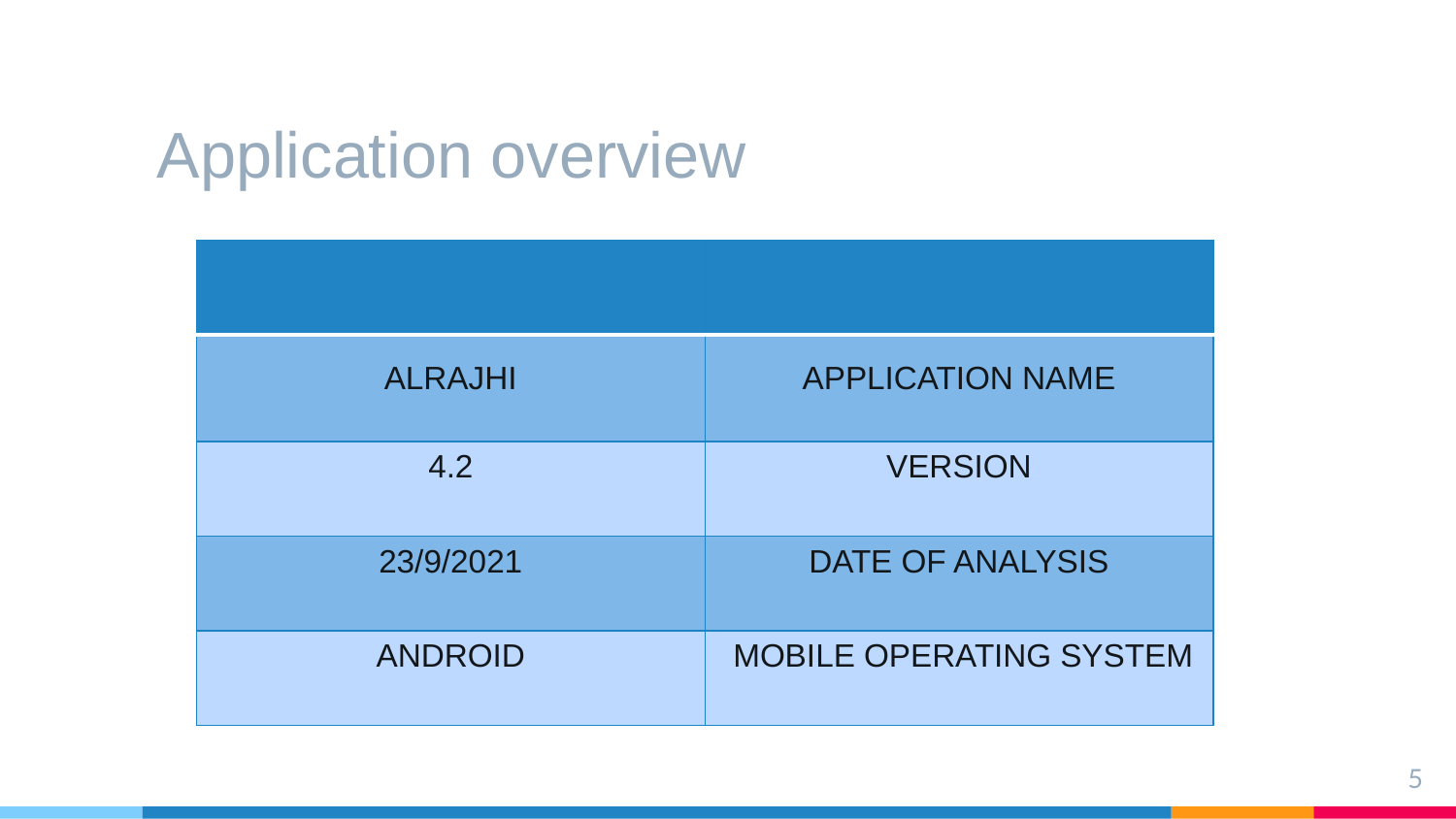

# Application overview
|  |  |
| --- | --- |
| ALRAJHI | APPLICATION NAME |
| 4.2 | VERSION |
| 23/9/2021 | DATE OF ANALYSIS |
| ANDROID | MOBILE OPERATING SYSTEM |
5